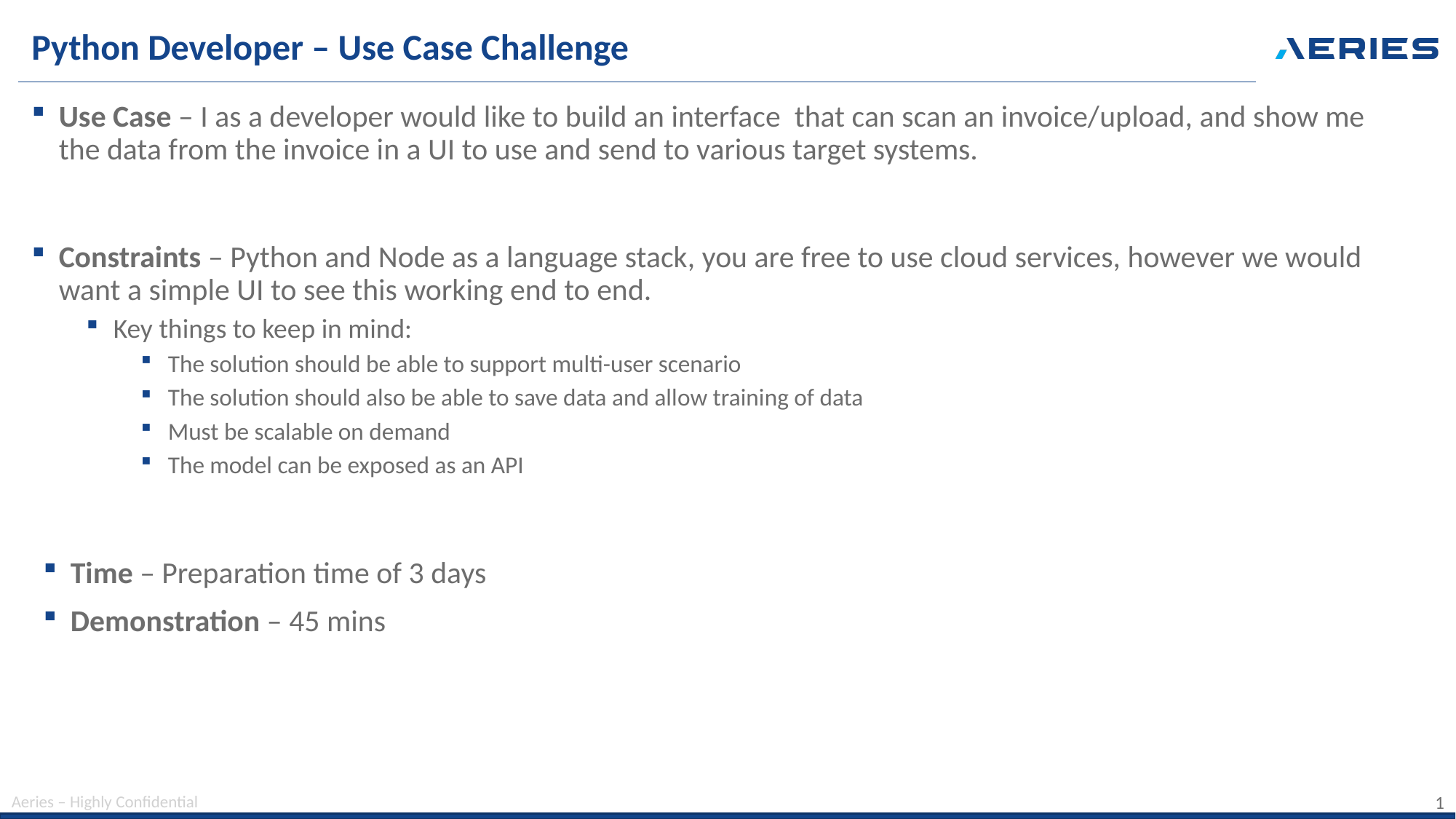

# Python Developer – Use Case Challenge
Use Case – I as a developer would like to build an interface  that can scan an invoice/upload, and show me the data from the invoice in a UI to use and send to various target systems.
Constraints – Python and Node as a language stack, you are free to use cloud services, however we would want a simple UI to see this working end to end.
Key things to keep in mind:
The solution should be able to support multi-user scenario
The solution should also be able to save data and allow training of data
Must be scalable on demand
The model can be exposed as an API

Time – Preparation time of 3 days
Demonstration – 45 mins
1